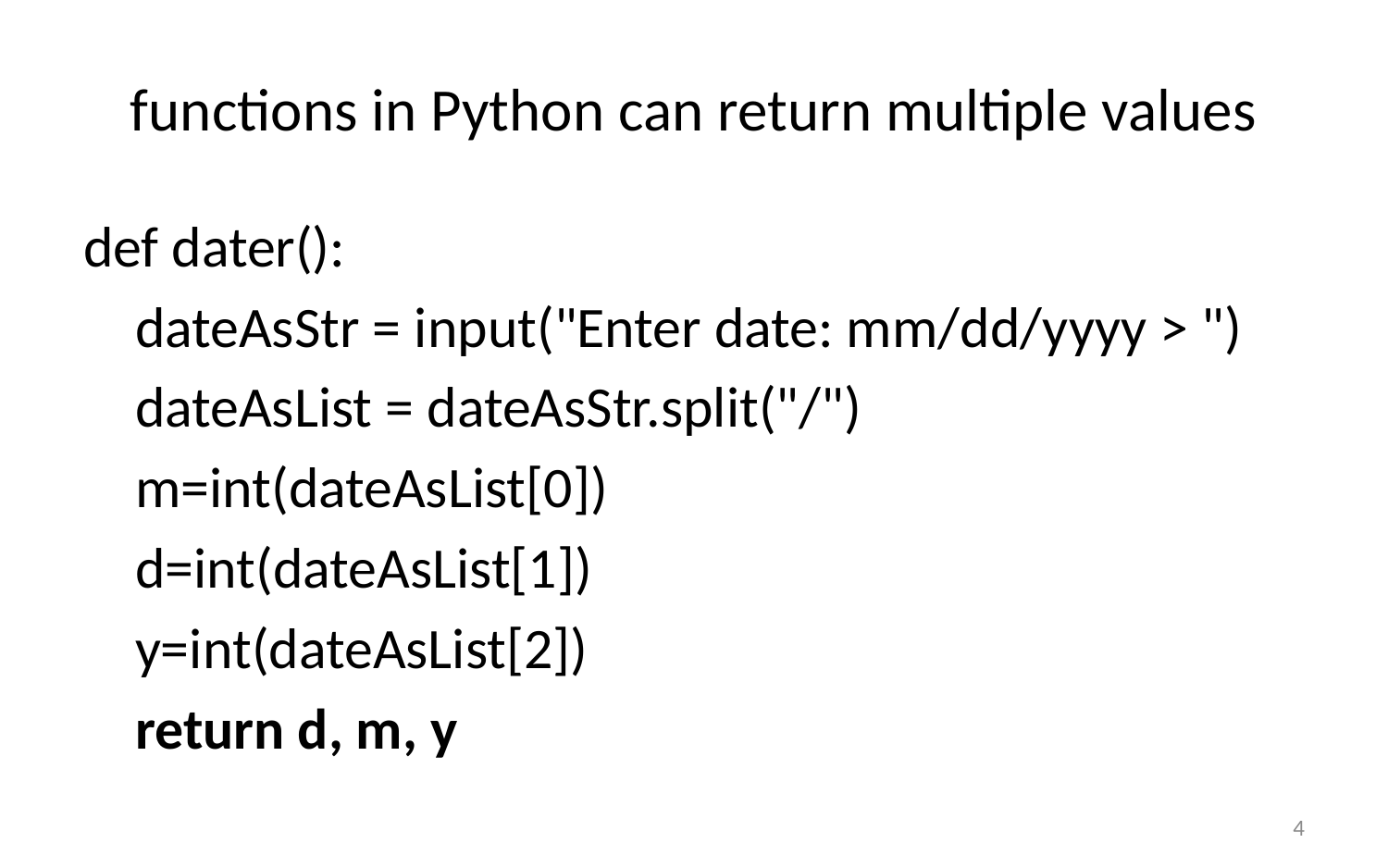

# functions in Python can return multiple values
def dater():
    dateAsStr = input("Enter date: mm/dd/yyyy > ")
    dateAsList = dateAsStr.split("/")
    m=int(dateAsList[0])
    d=int(dateAsList[1])
    y=int(dateAsList[2])
    return d, m, y
4